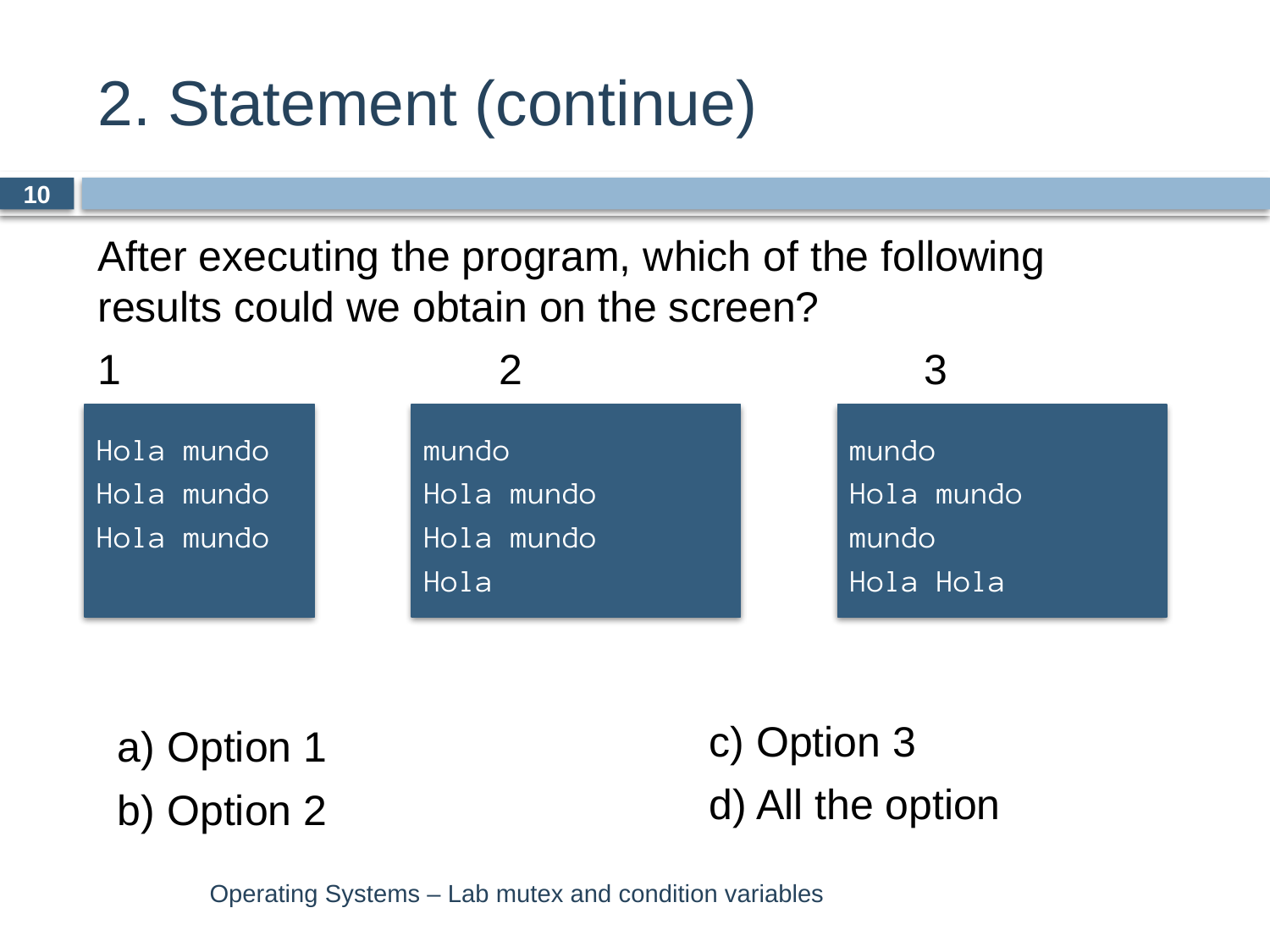

# 2. Statement (continue)
10
After executing the program, which of the following results could we obtain on the screen?
1                                2                                  3
Hola mundo
Hola mundo
Hola mundo

mundo
Hola mundo
Hola mundo
Hola
mundo
Hola mundo
mundo
Hola Hola

c) Option 3
d) All the option

a) Option 1
b) Option 2
Operating Systems – Lab mutex and condition variables